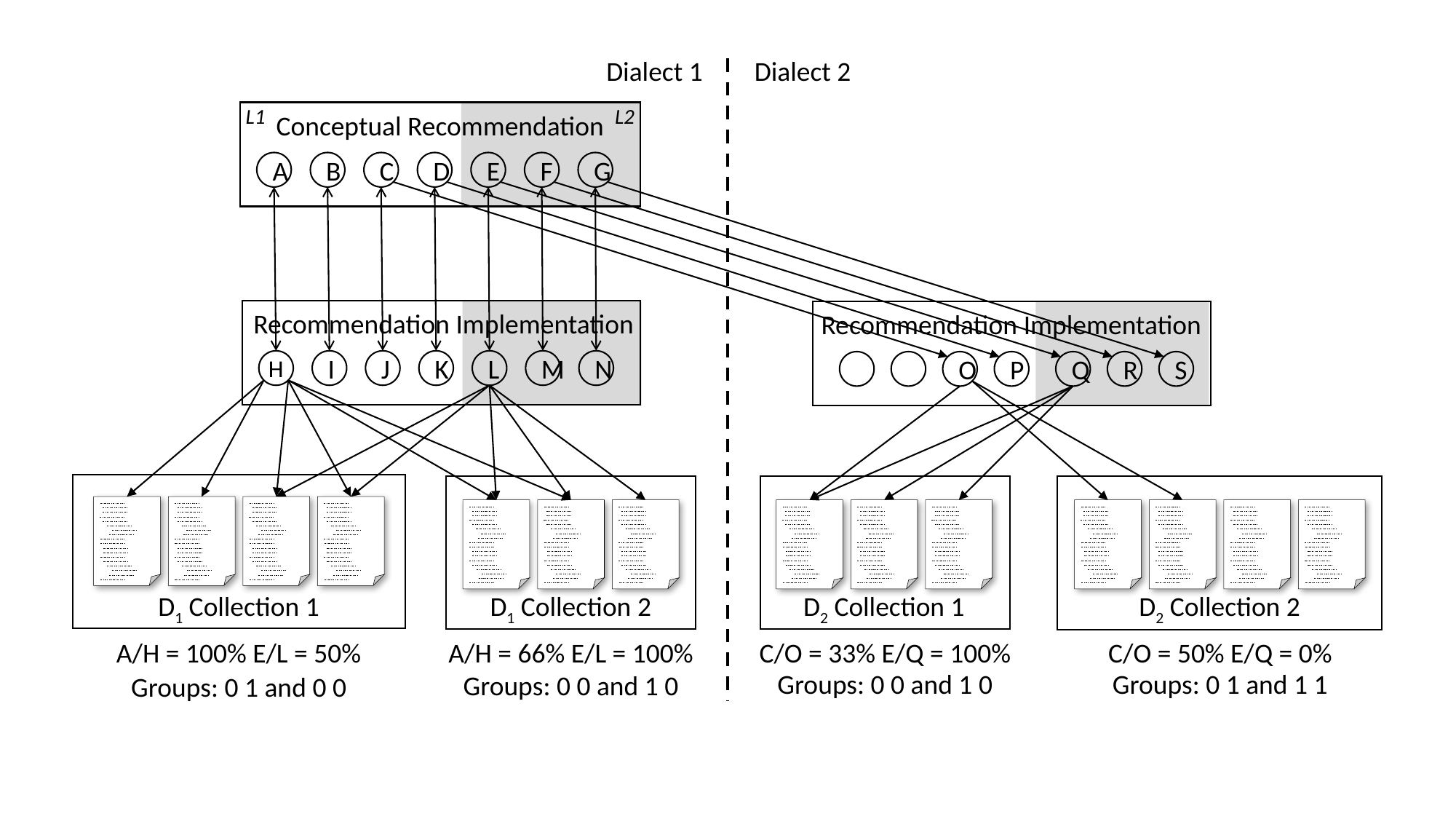

Dialect 1
Dialect 2
L1
L2

Conceptual Recommendation
A
B
C
D
E
F
G

Recommendation Implementation

Recommendation Implementation
H
I
J
K
L
M
N

O
P
Q
R
S

D1 Collection 1
D1 Collection 2
D2 Collection 1
D2 Collection 2
A/H = 100% E/L = 50%
A/H = 66% E/L = 100%
C/O = 33% E/Q = 100%
C/O = 50% E/Q = 0%
Groups: 0 0 and 1 0
Groups: 0 1 and 1 1
Groups: 0 0 and 1 0
Groups: 0 1 and 0 0